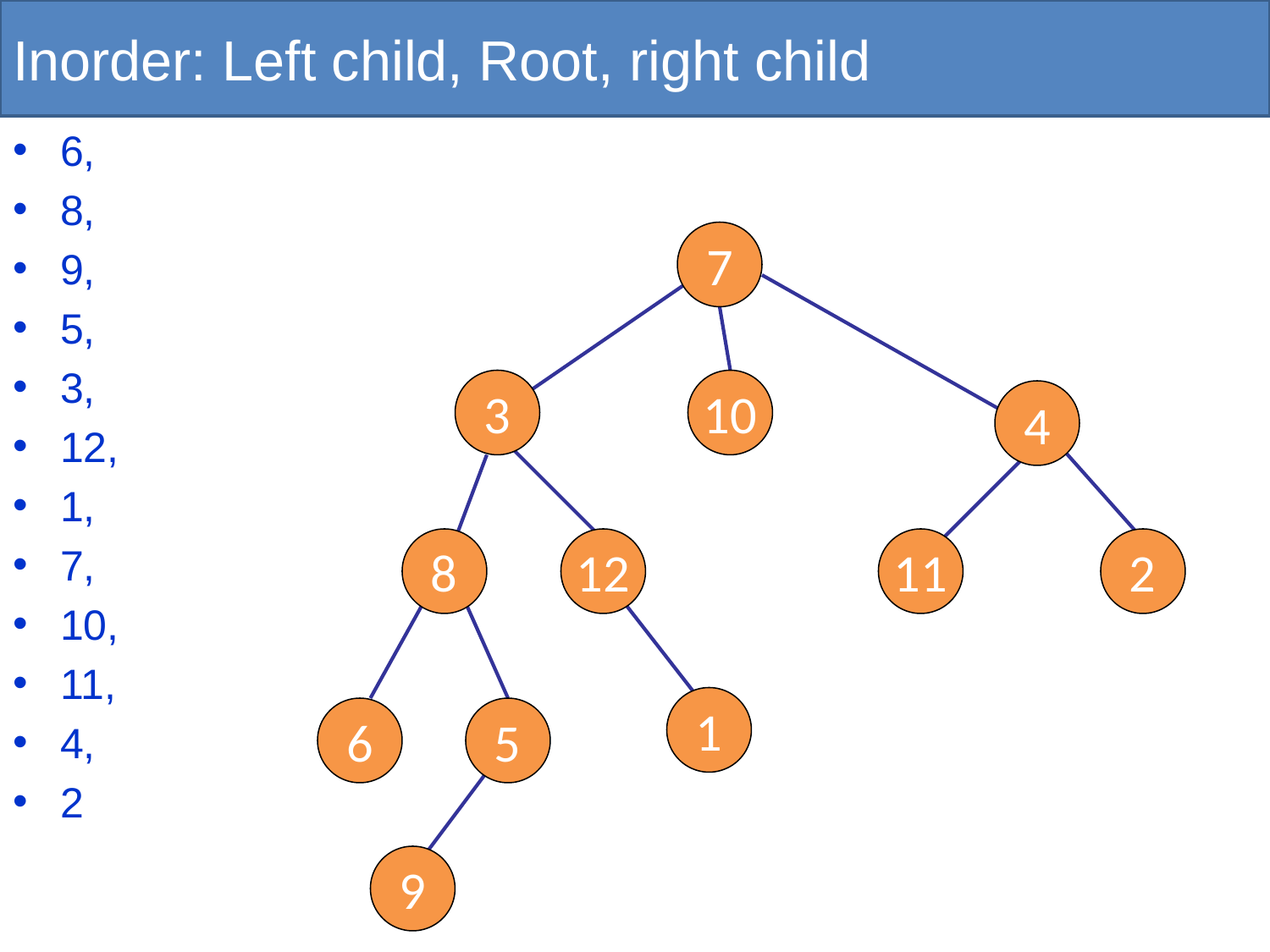

# Inorder: Left child, Root, right child
6,
8,
9,
5,
3,
12,
1,
7,
10,
11,
4,
2
7

3
10
4

8
12
11
2

1
6
5

9